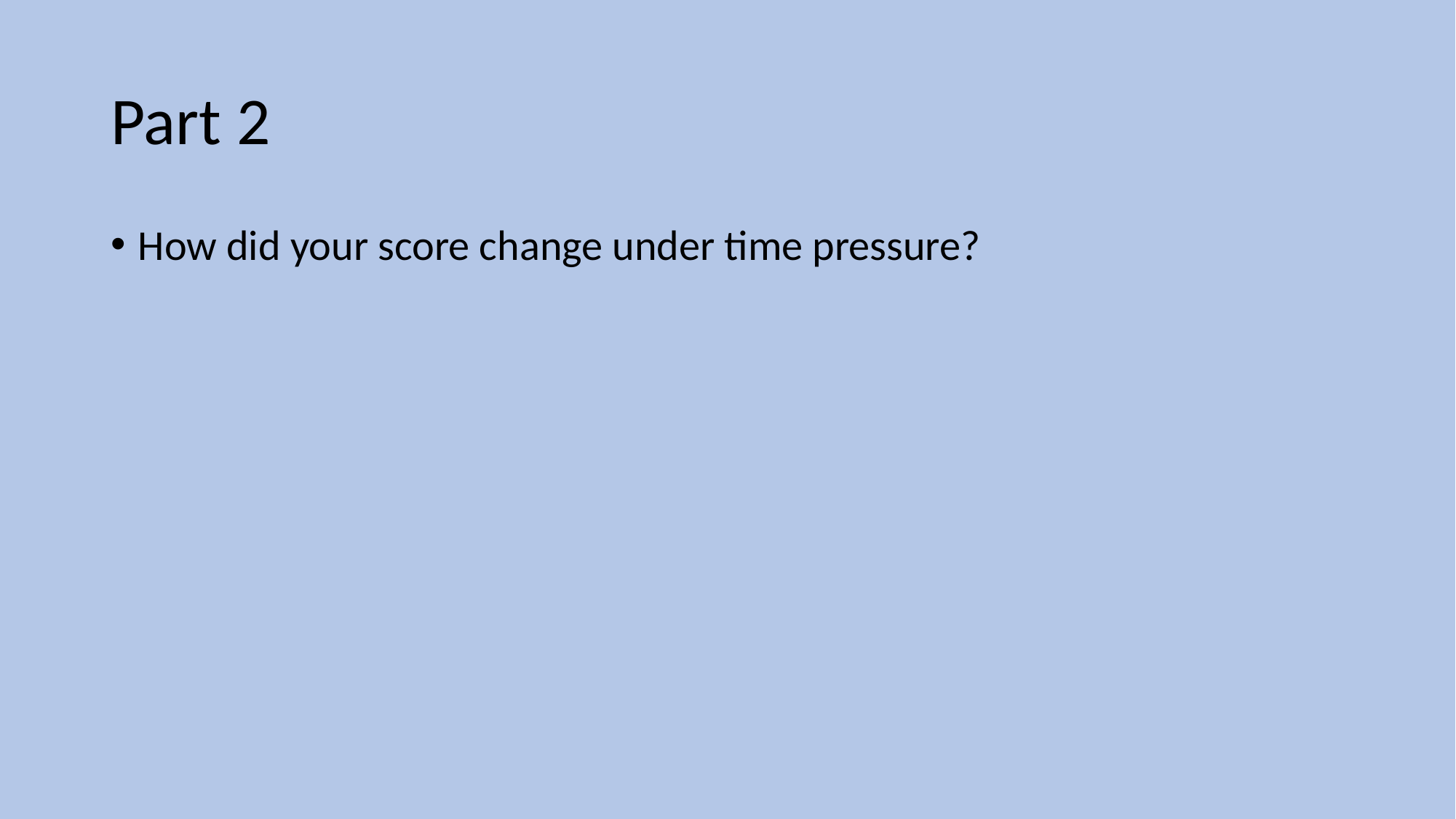

# Part 2
How did your score change under time pressure?